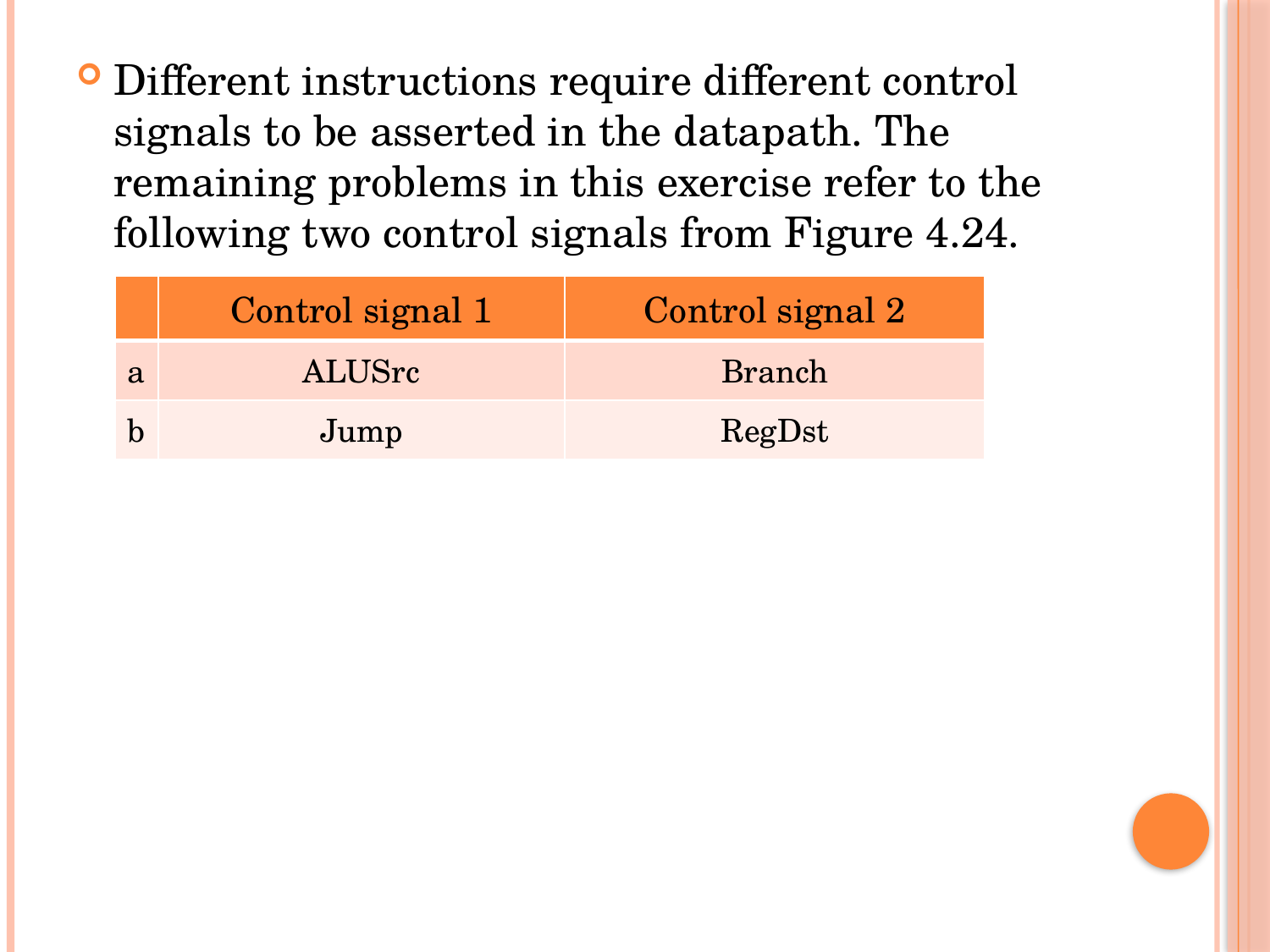

Different instructions require different control signals to be asserted in the datapath. The remaining problems in this exercise refer to the following two control signals from Figure 4.24.

|  | Control signal 1 | Control signal 2 |
| --- | --- | --- |
| a | ALUSrc | Branch |
| b | Jump | RegDst |